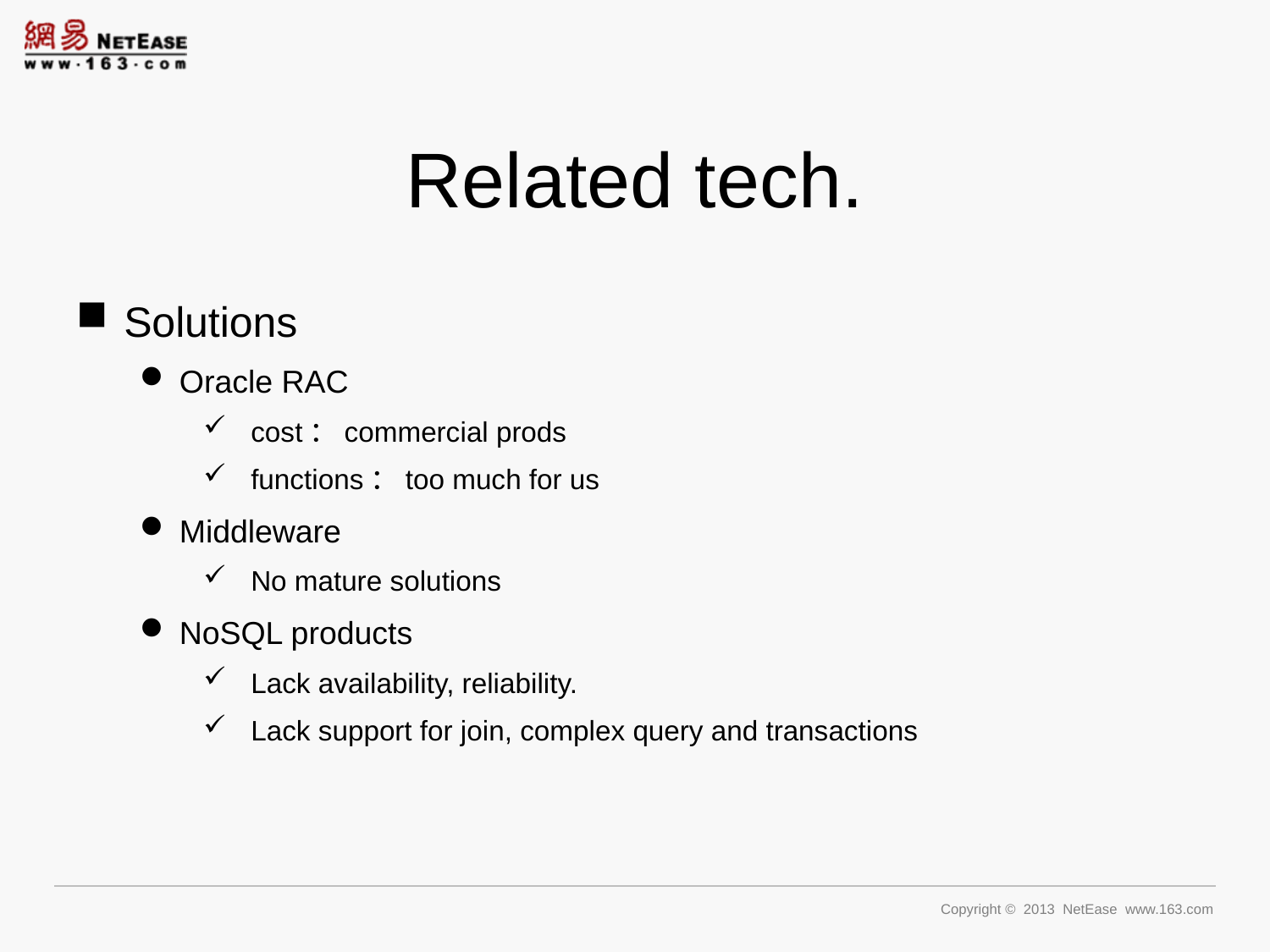

# Related tech.
Solutions
Oracle RAC
cost：commercial prods
functions：too much for us
Middleware
No mature solutions
NoSQL products
Lack availability, reliability.
Lack support for join, complex query and transactions